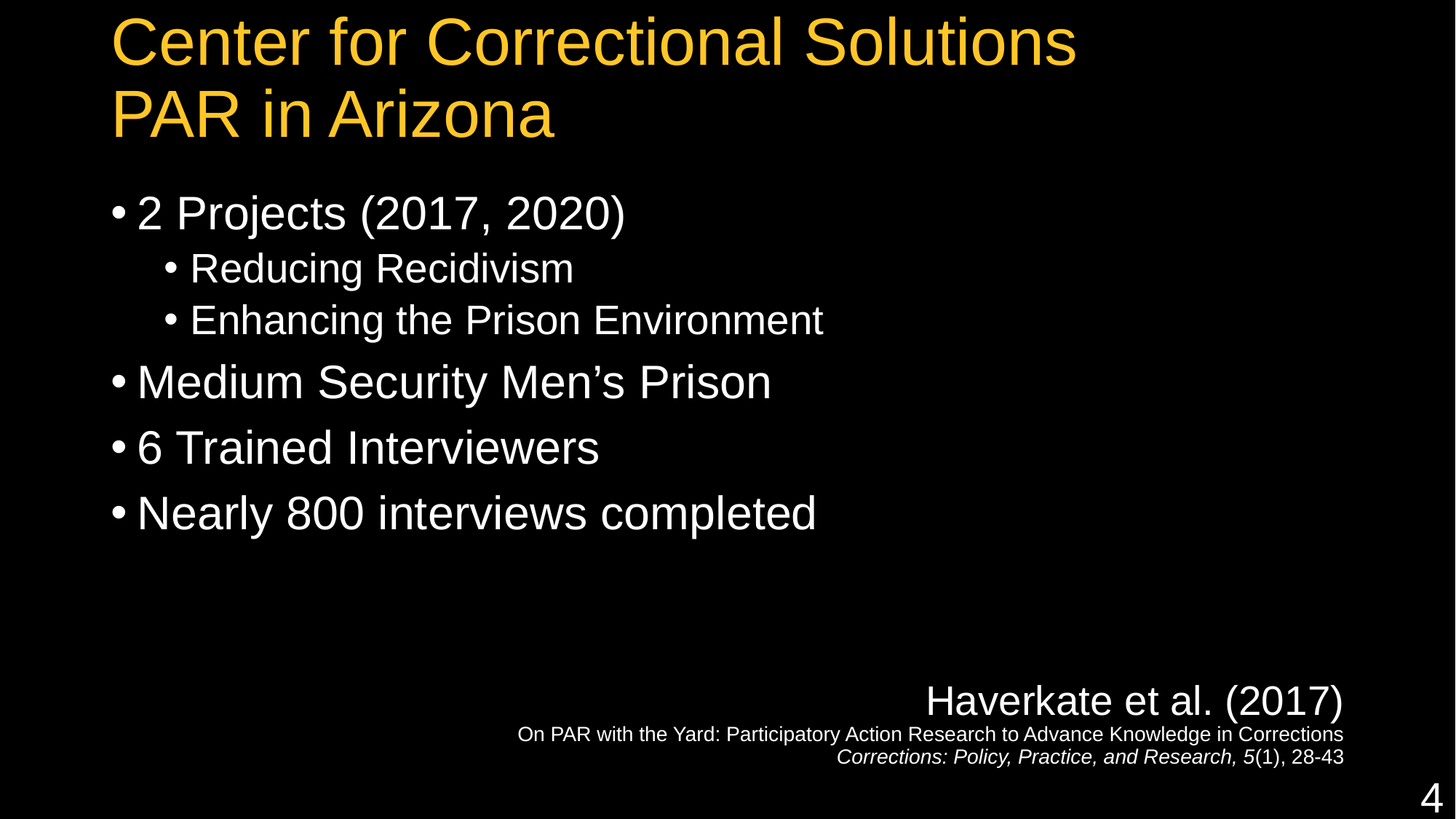

# Center for Correctional Solutions PAR in Arizona
2 Projects (2017, 2020)
Reducing Recidivism
Enhancing the Prison Environment
Medium Security Men’s Prison
6 Trained Interviewers
Nearly 800 interviews completed

Haverkate et al. (2017)
On PAR with the Yard: Participatory Action Research to Advance Knowledge in Corrections
Corrections: Policy, Practice, and Research, 5(1), 28-43
4